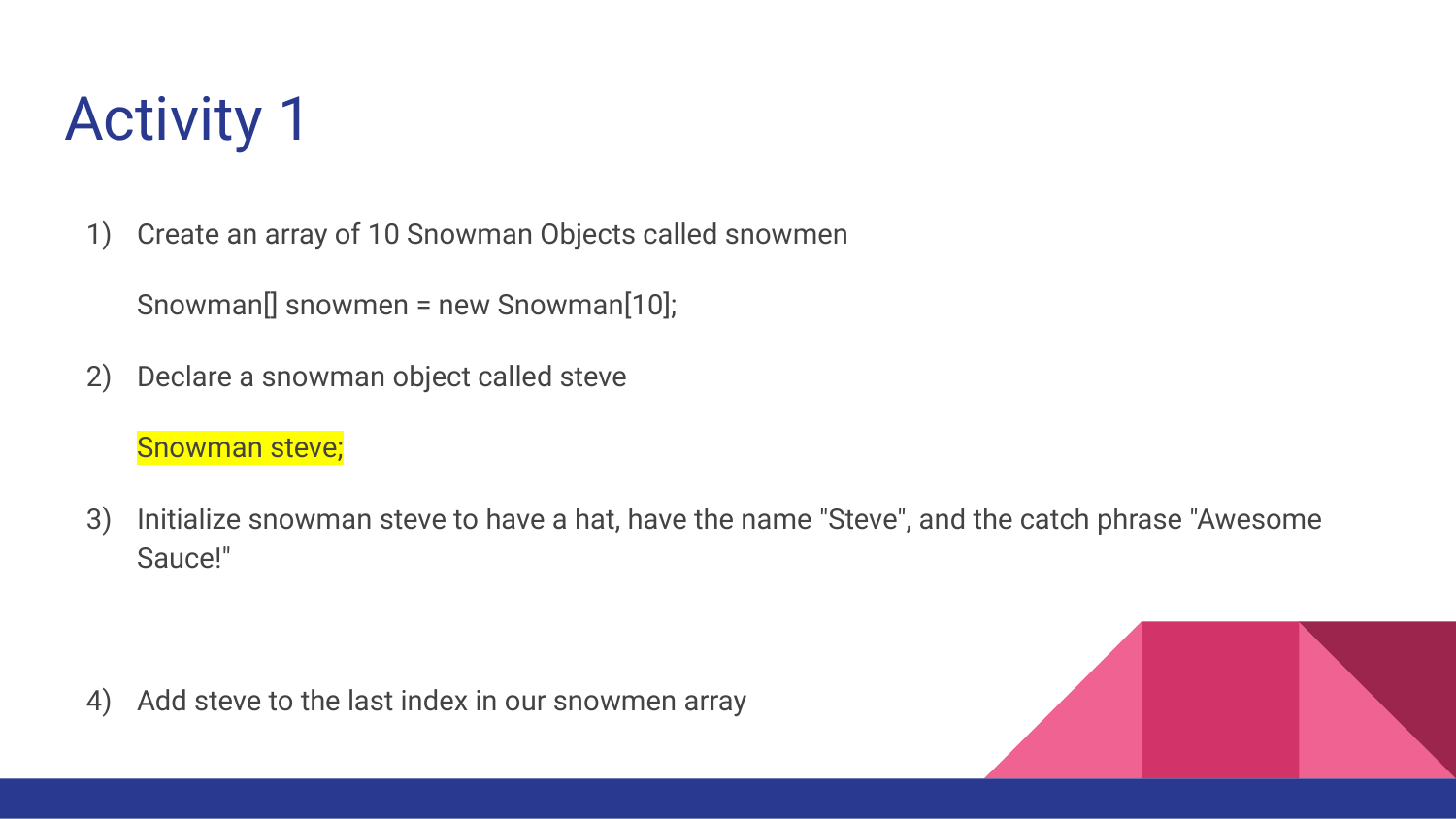

# Activity 1
Create an array of 10 Snowman Objects called snowmen
Snowman[] snowmen = new Snowman[10];
Declare a snowman object called steve
Snowman steve;
Initialize snowman steve to have a hat, have the name "Steve", and the catch phrase "Awesome Sauce!"

Add steve to the last index in our snowmen array